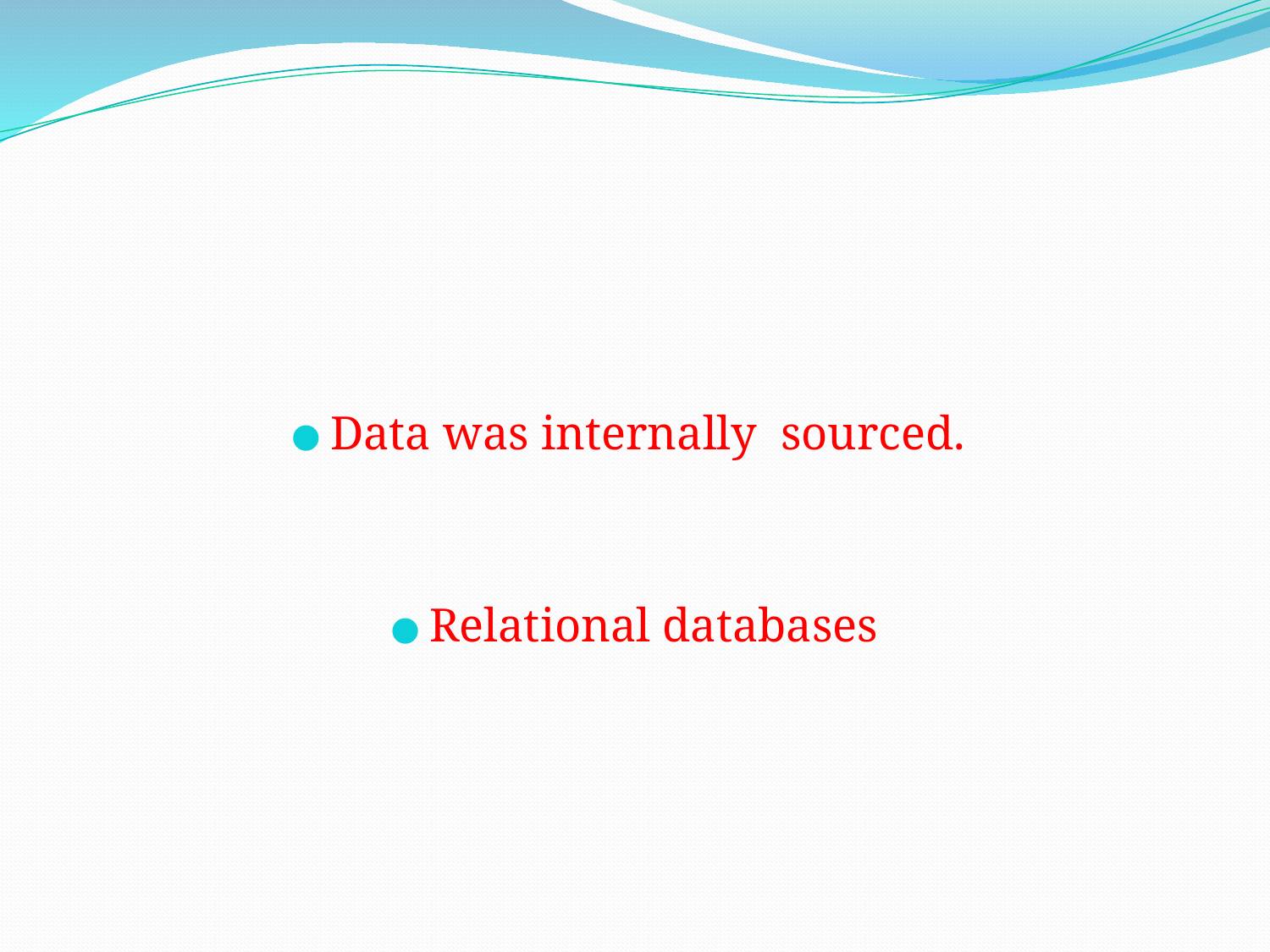

#

Data was internally  sourced.

Relational databases